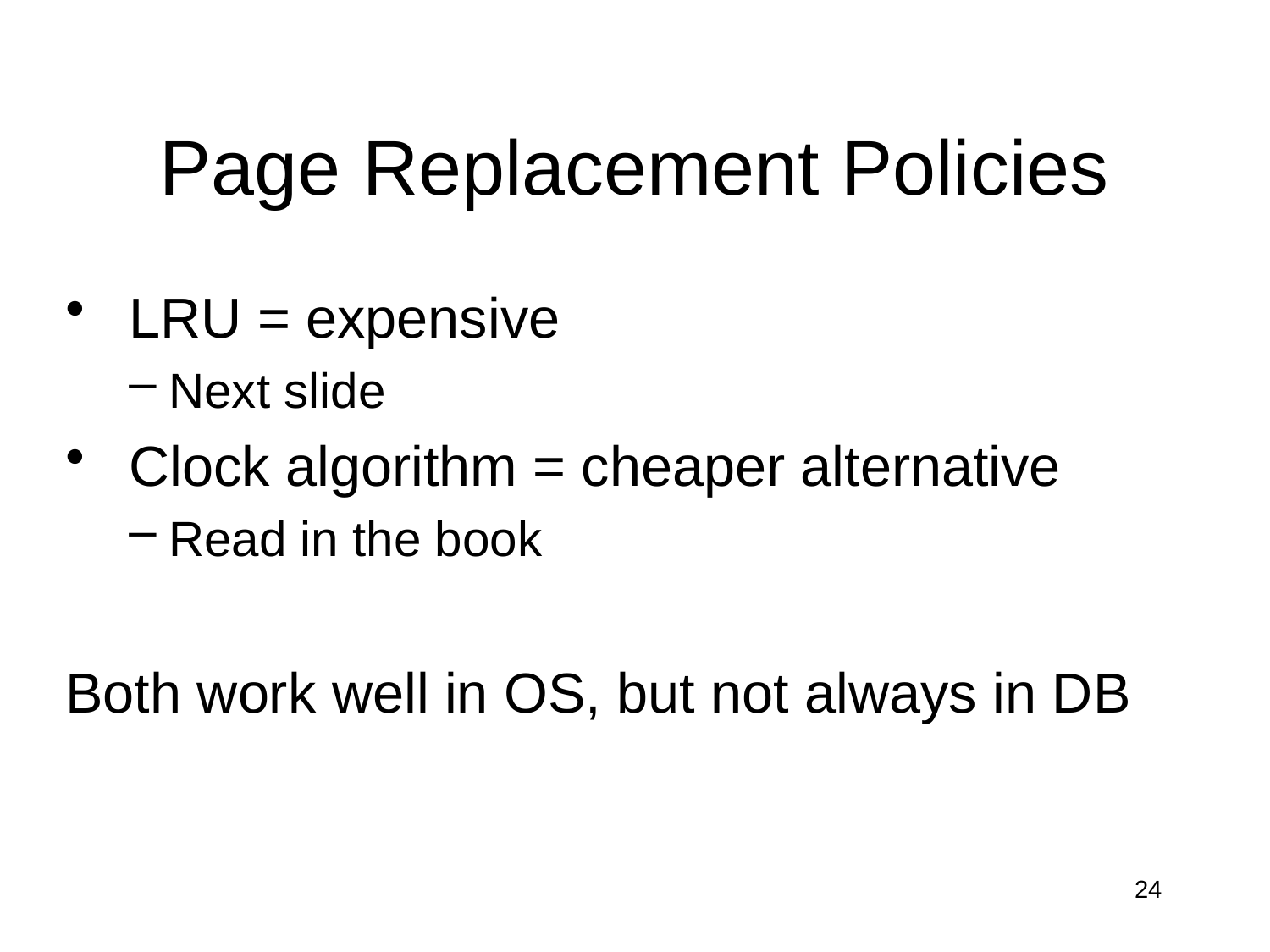

# Page Replacement Policies
 LRU = expensive
Next slide
 Clock algorithm = cheaper alternative
Read in the book

Both work well in OS, but not always in DB

24